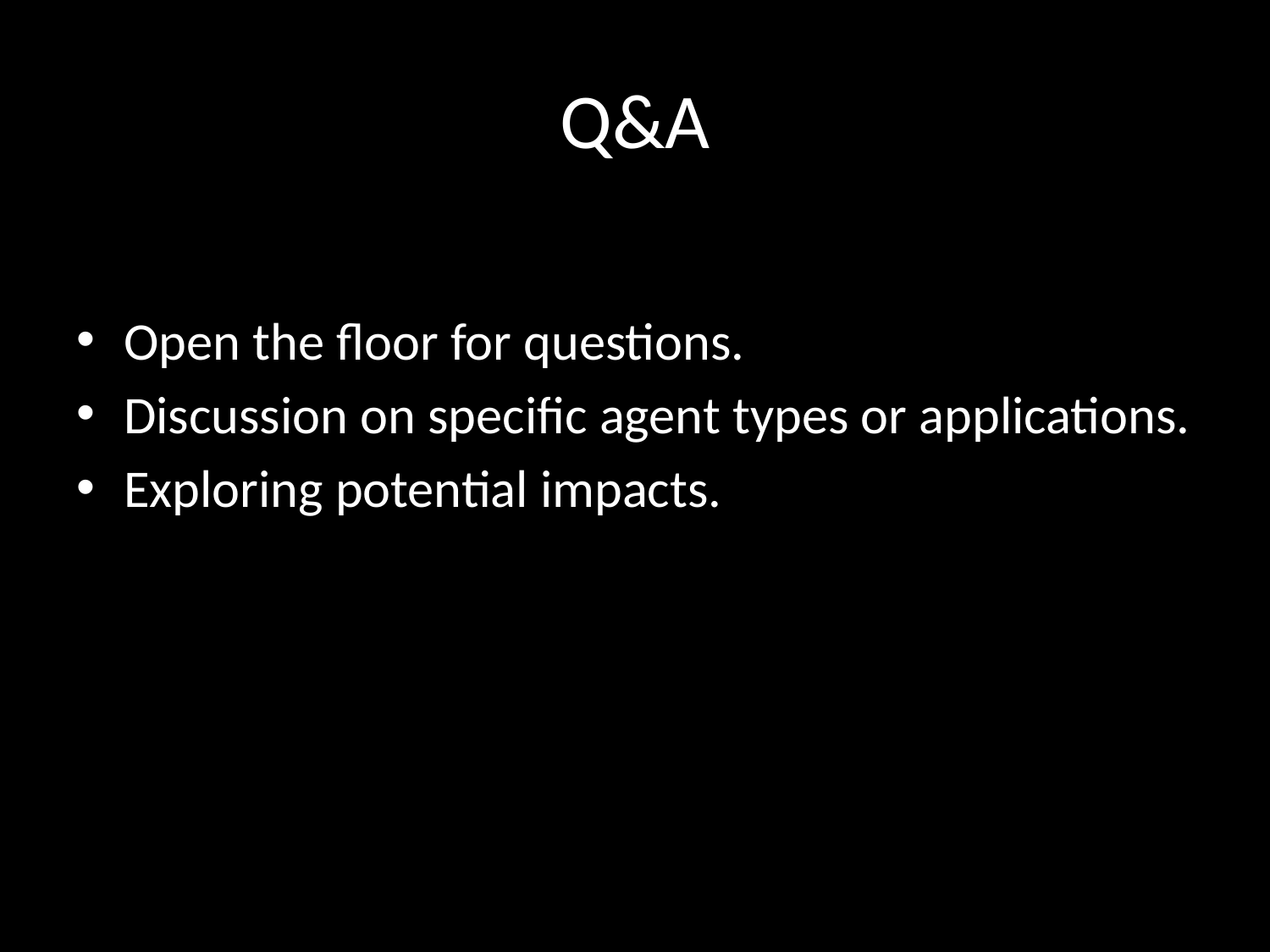

# Q&A

Open the floor for questions.
Discussion on specific agent types or applications.
Exploring potential impacts.